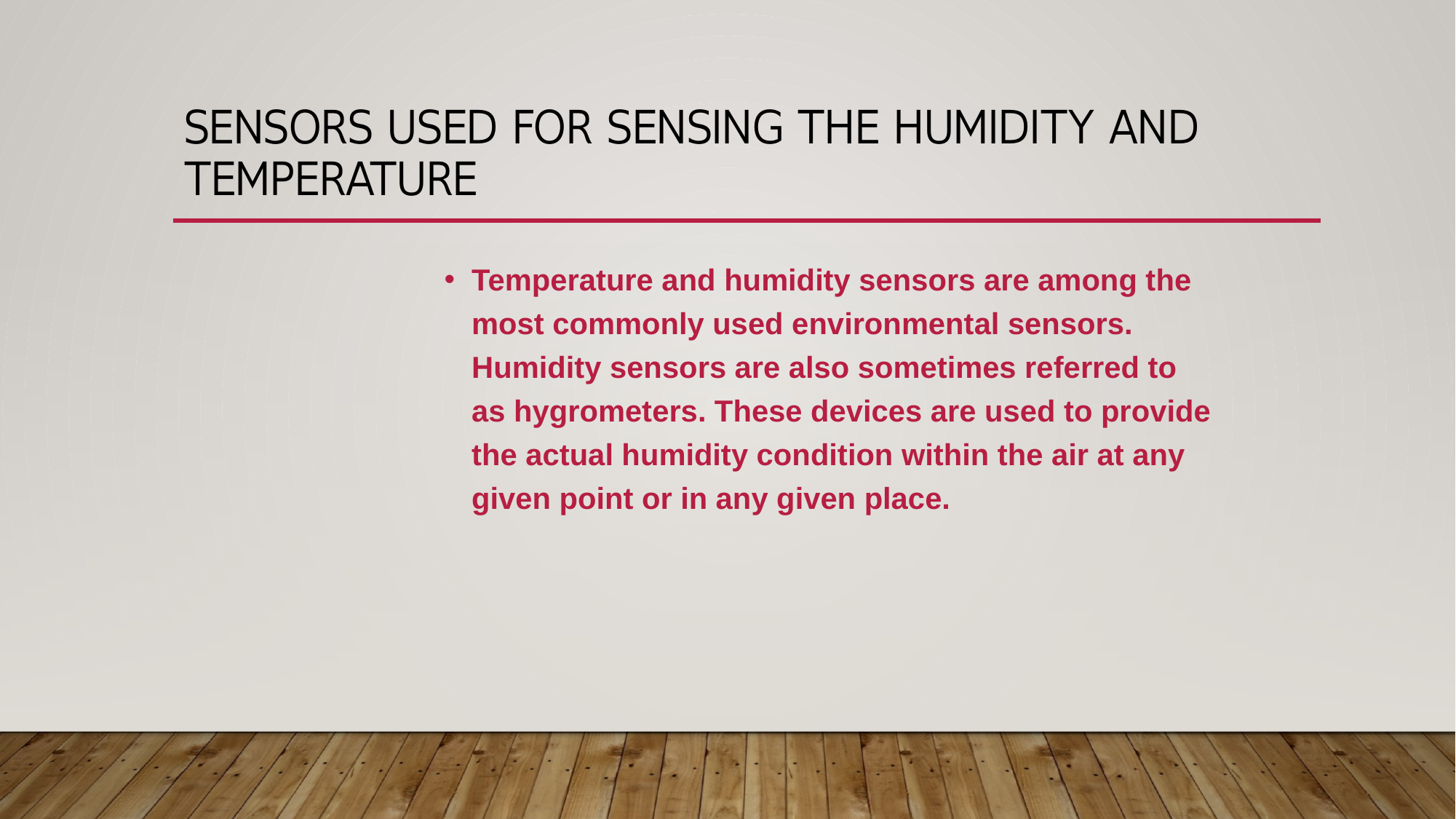

# Sensors used for sensing the humidity and temperature
Temperature and humidity sensors are among the most commonly used environmental sensors. Humidity sensors are also sometimes referred to as hygrometers. These devices are used to provide the actual humidity condition within the air at any given point or in any given place.